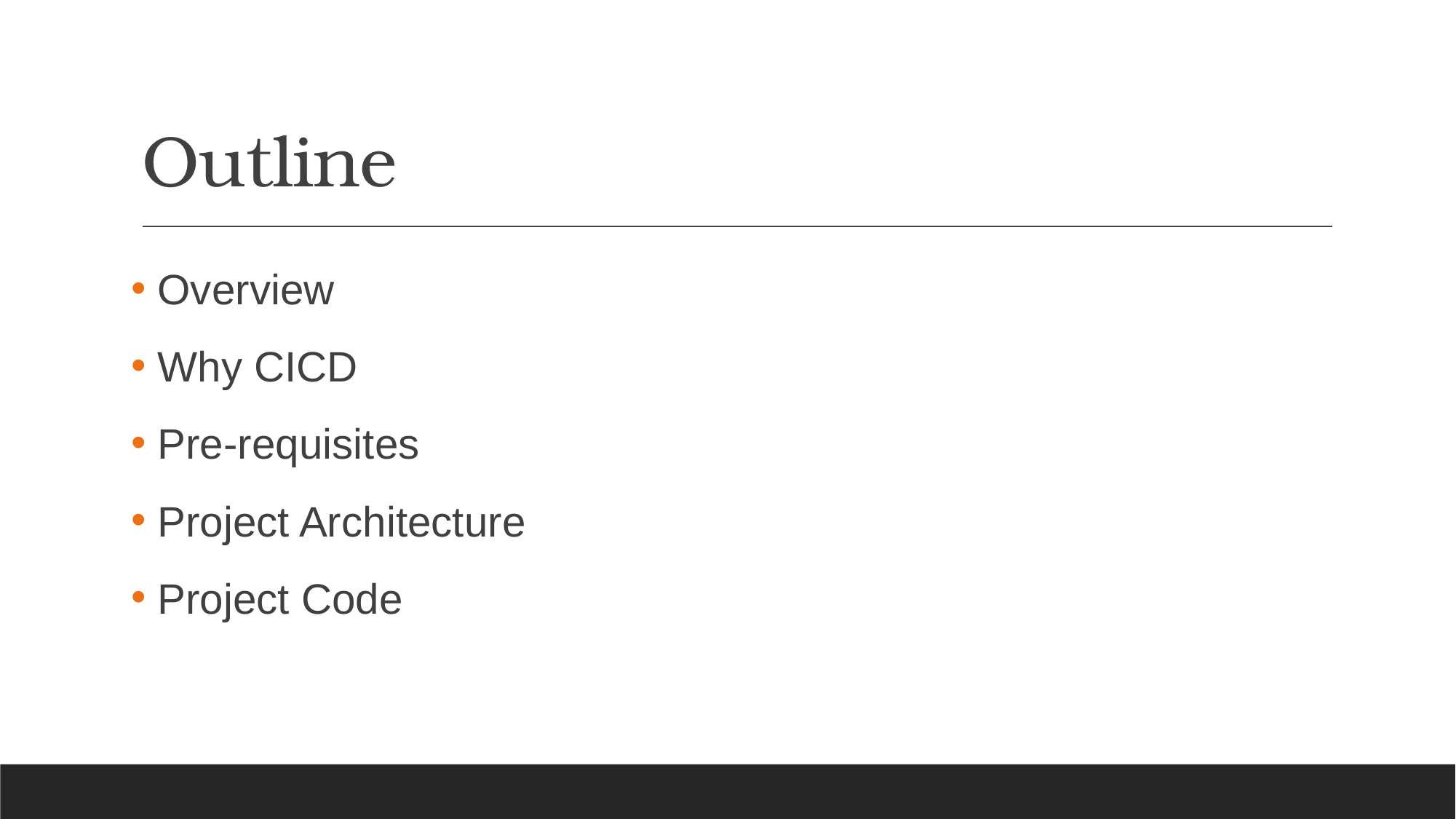

# Outline
 Overview
 Why CICD
 Pre-requisites
 Project Architecture
 Project Code